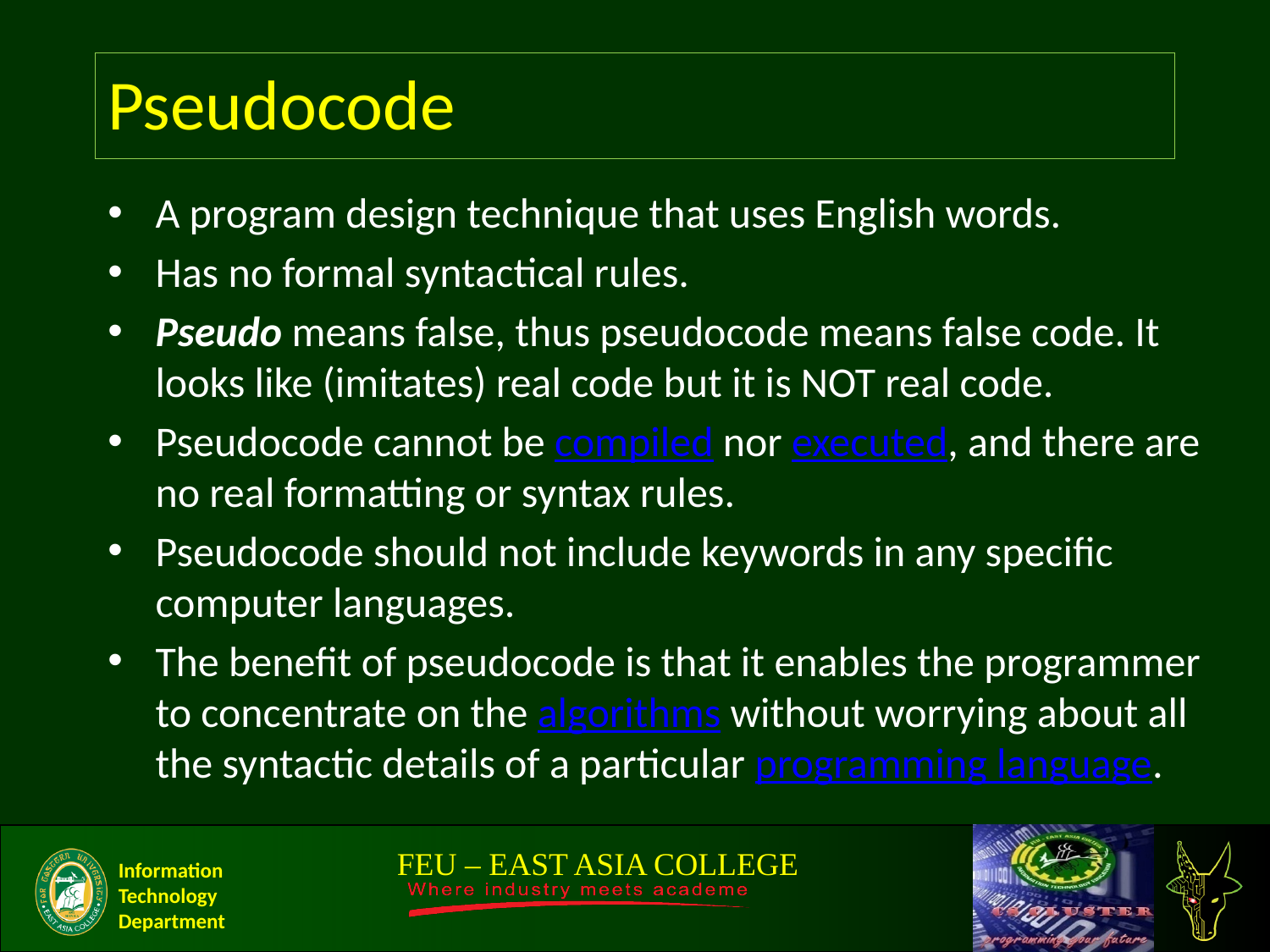

Pseudocode
A program design technique that uses English words.
Has no formal syntactical rules.
Pseudo means false, thus pseudocode means false code. It looks like (imitates) real code but it is NOT real code.
Pseudocode cannot be compiled nor executed, and there are no real formatting or syntax rules.
Pseudocode should not include keywords in any specific computer languages.
The benefit of pseudocode is that it enables the programmer to concentrate on the algorithms without worrying about all the syntactic details of a particular programming language.